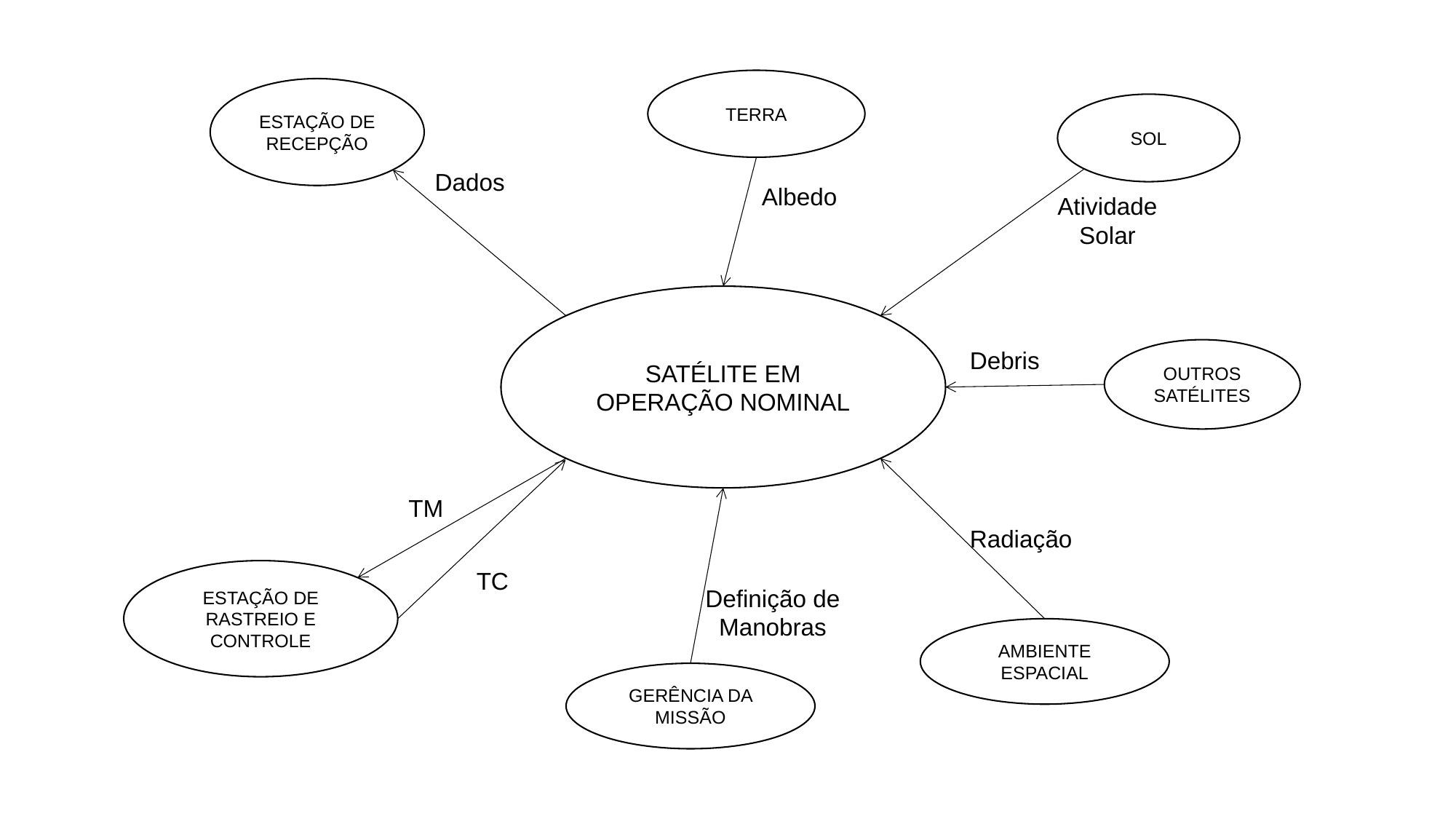

TERRA
ESTAÇÃO DE RECEPÇÃO
SOL
Dados
Albedo
Atividade Solar
SATÉLITE EM OPERAÇÃO NOMINAL
Debris
OUTROS SATÉLITES
TM
Radiação
ESTAÇÃO DE RASTREIO E CONTROLE
TC
Definição de Manobras
AMBIENTE ESPACIAL
GERÊNCIA DA MISSÃO